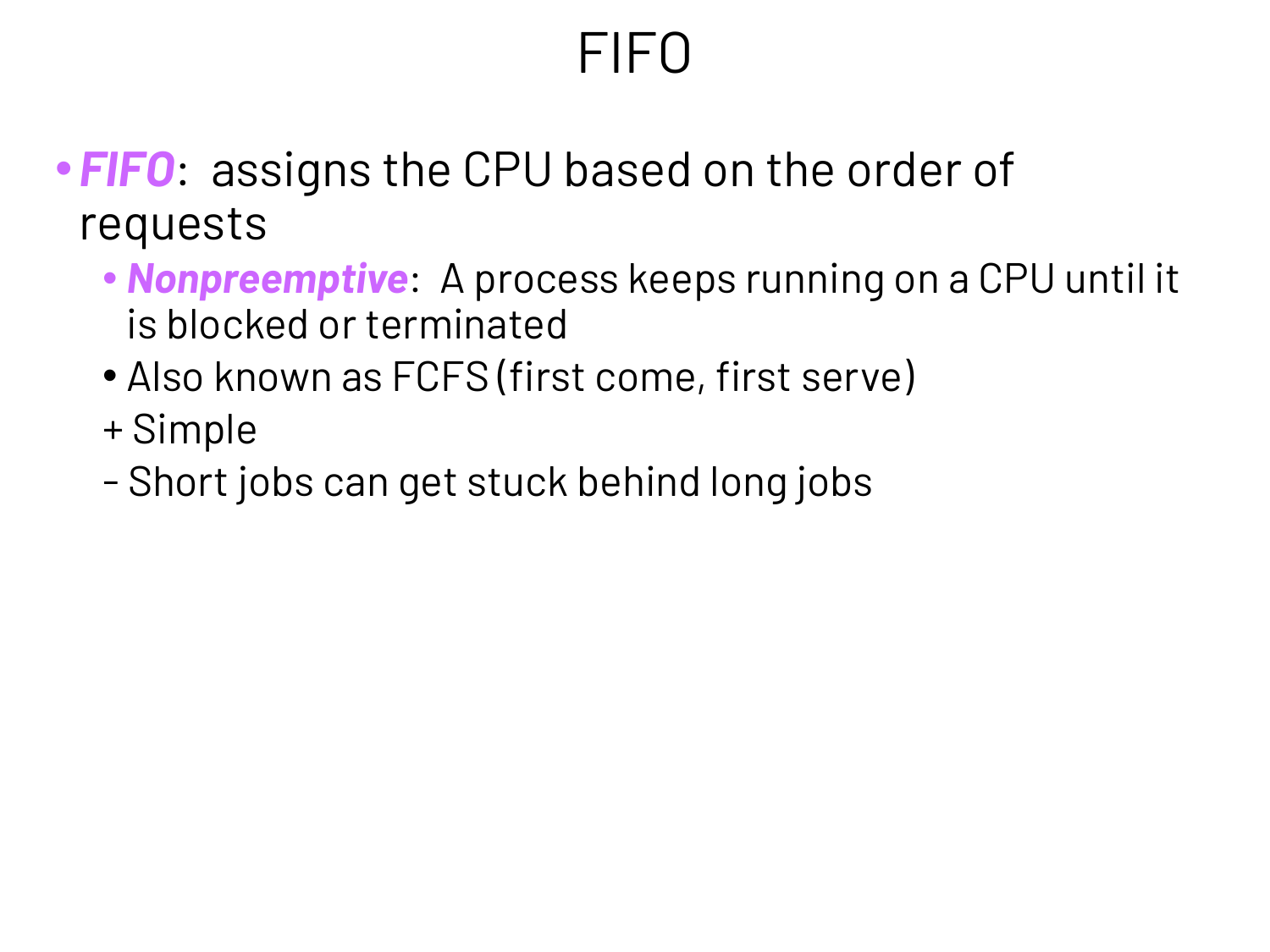

# FIFO
FIFO:  assigns the CPU based on the order of requests
Nonpreemptive:  A process keeps running on a CPU until it is blocked or terminated
Also known as FCFS (first come, first serve)
+ Simple
- Short jobs can get stuck behind long jobs